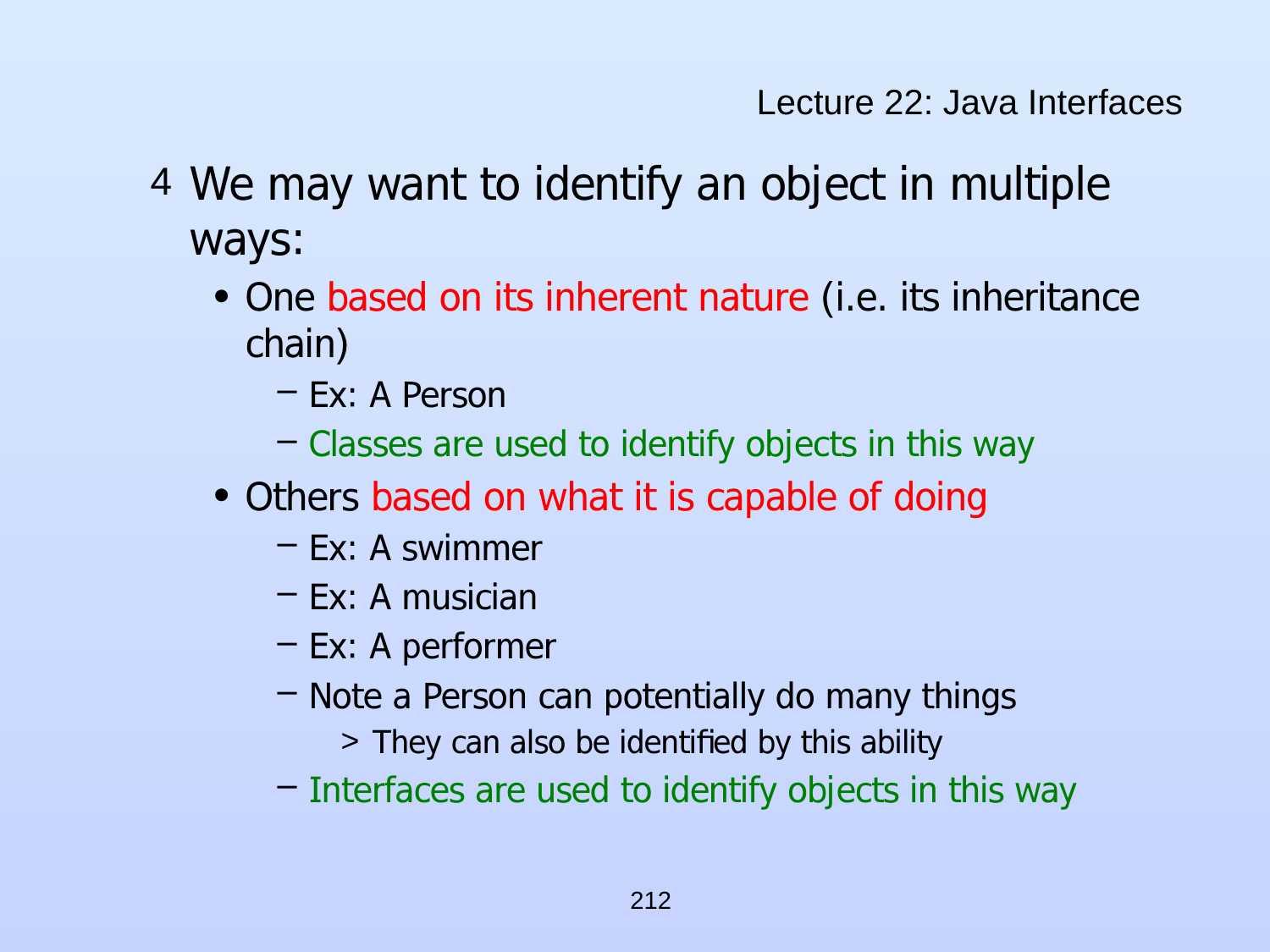

# Lecture 22: Java Interfaces
We may want to identify an object in multiple ways:
One based on its inherent nature (i.e. its inheritance chain)
Ex: A Person
Classes are used to identify objects in this way
Others based on what it is capable of doing
Ex: A swimmer
Ex: A musician
Ex: A performer
Note a Person can potentially do many things
They can also be identified by this ability
Interfaces are used to identify objects in this way

212